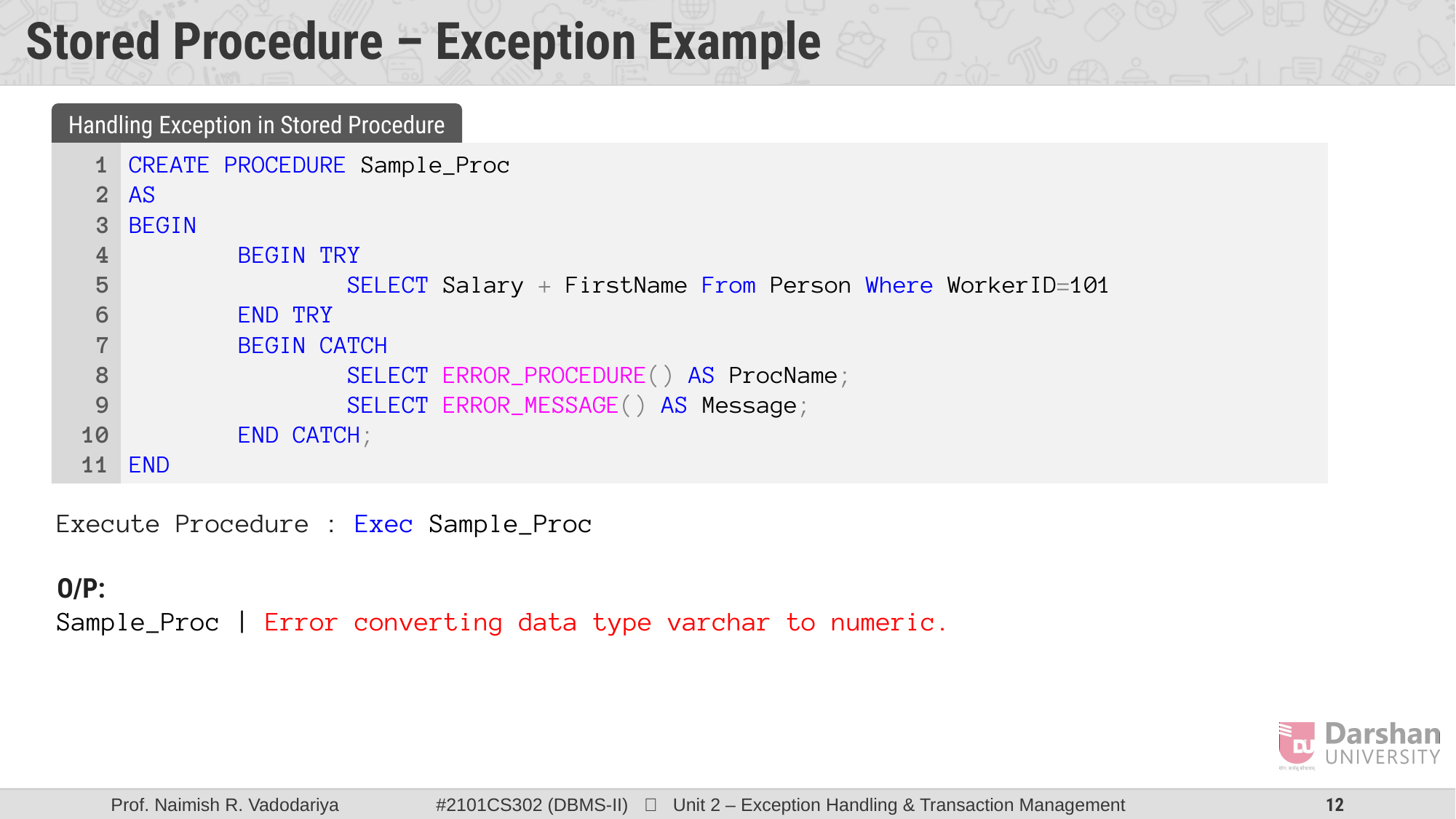

# Stored Procedure – Exception Example
Handling Exception in Stored Procedure
1
2
3
4
5
6
7
8
9
10
11
CREATE PROCEDURE Sample_Proc
AS
BEGIN
	BEGIN TRY
		SELECT Salary + FirstName From Person Where WorkerID=101
	END TRY
	BEGIN CATCH
		SELECT ERROR_PROCEDURE() AS ProcName;
		SELECT ERROR_MESSAGE() AS Message;
	END CATCH;
END
Execute Procedure : Exec Sample_Proc

O/P:
Sample_Proc | Error converting data type varchar to numeric.